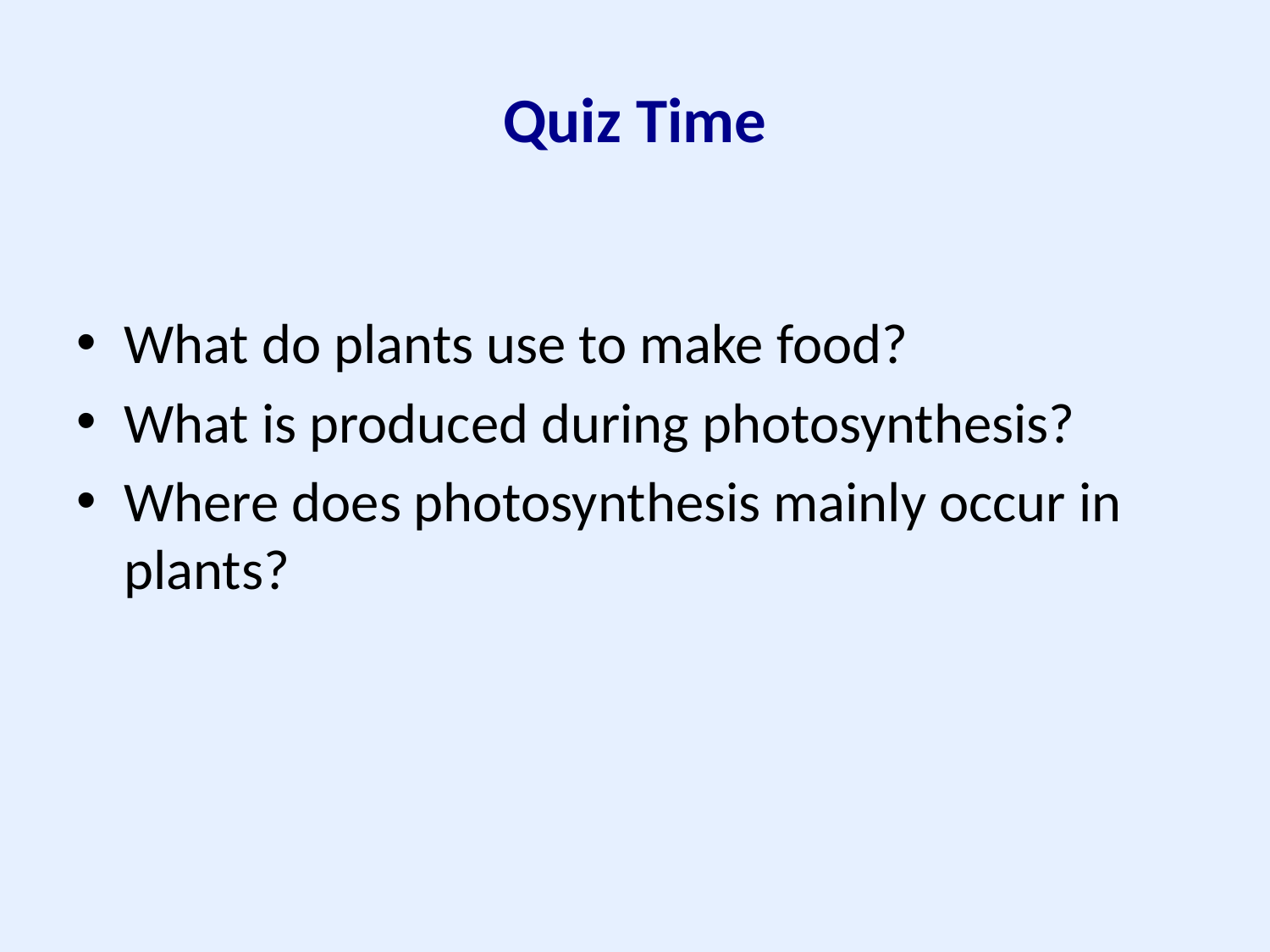

# Quiz Time

What do plants use to make food?
What is produced during photosynthesis?
Where does photosynthesis mainly occur in plants?